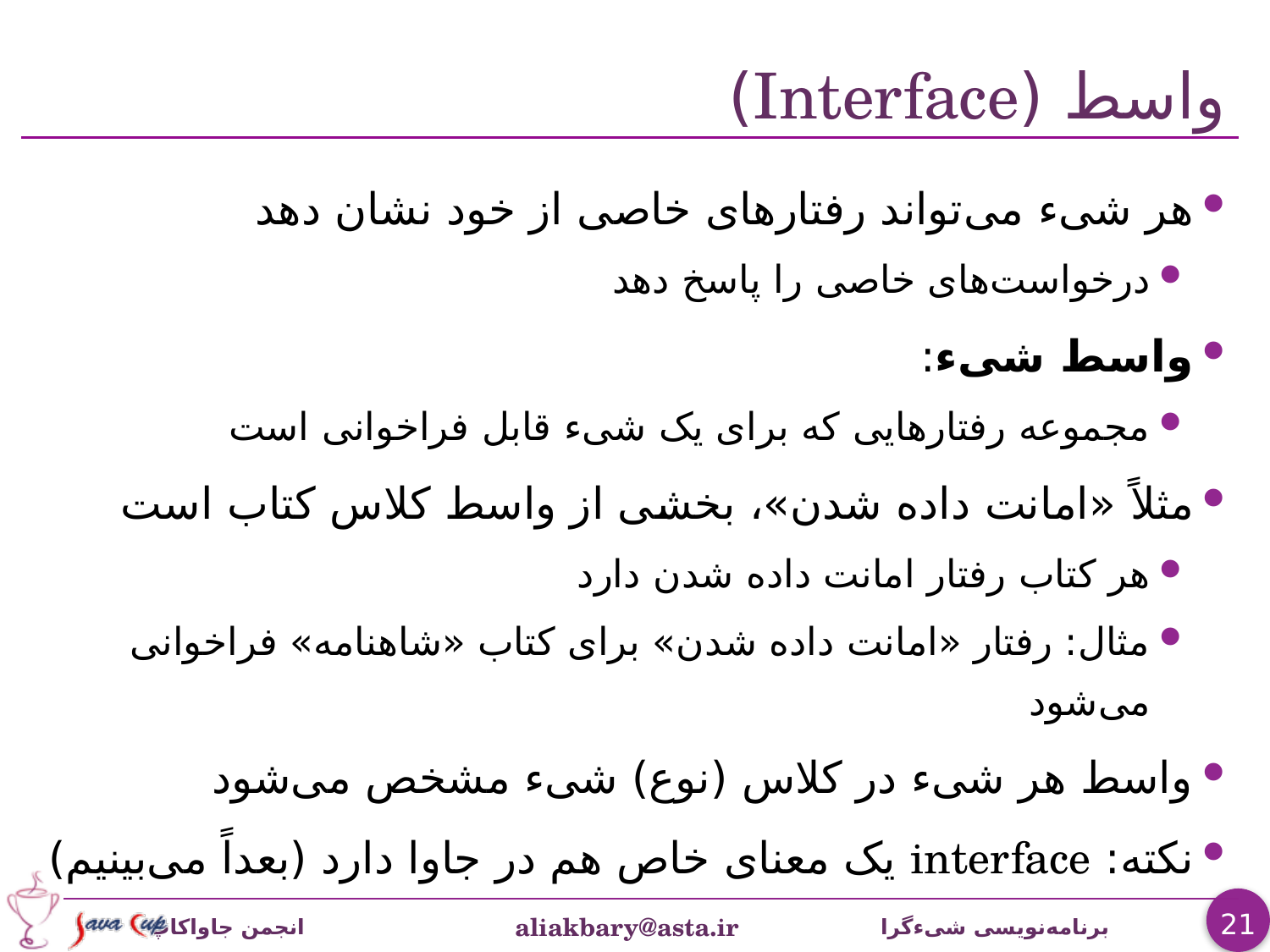

# واسط (Interface)
هر شیء می‌تواند رفتارهای خاصی از خود نشان دهد
درخواست‌های خاصی را پاسخ دهد
واسط شیء:
مجموعه رفتارهایی که برای یک شیء قابل فراخوانی است
مثلاً «امانت داده شدن»، بخشی از واسط کلاس کتاب است
هر کتاب رفتار امانت داده شدن دارد
مثال: رفتار «امانت داده شدن» برای کتاب «شاهنامه» فراخوانی می‌شود
واسط هر شیء در کلاس (نوع) شیء مشخص می‌شود
نکته: interface یک معنای خاص هم در جاوا دارد (بعداً می‌بینیم)